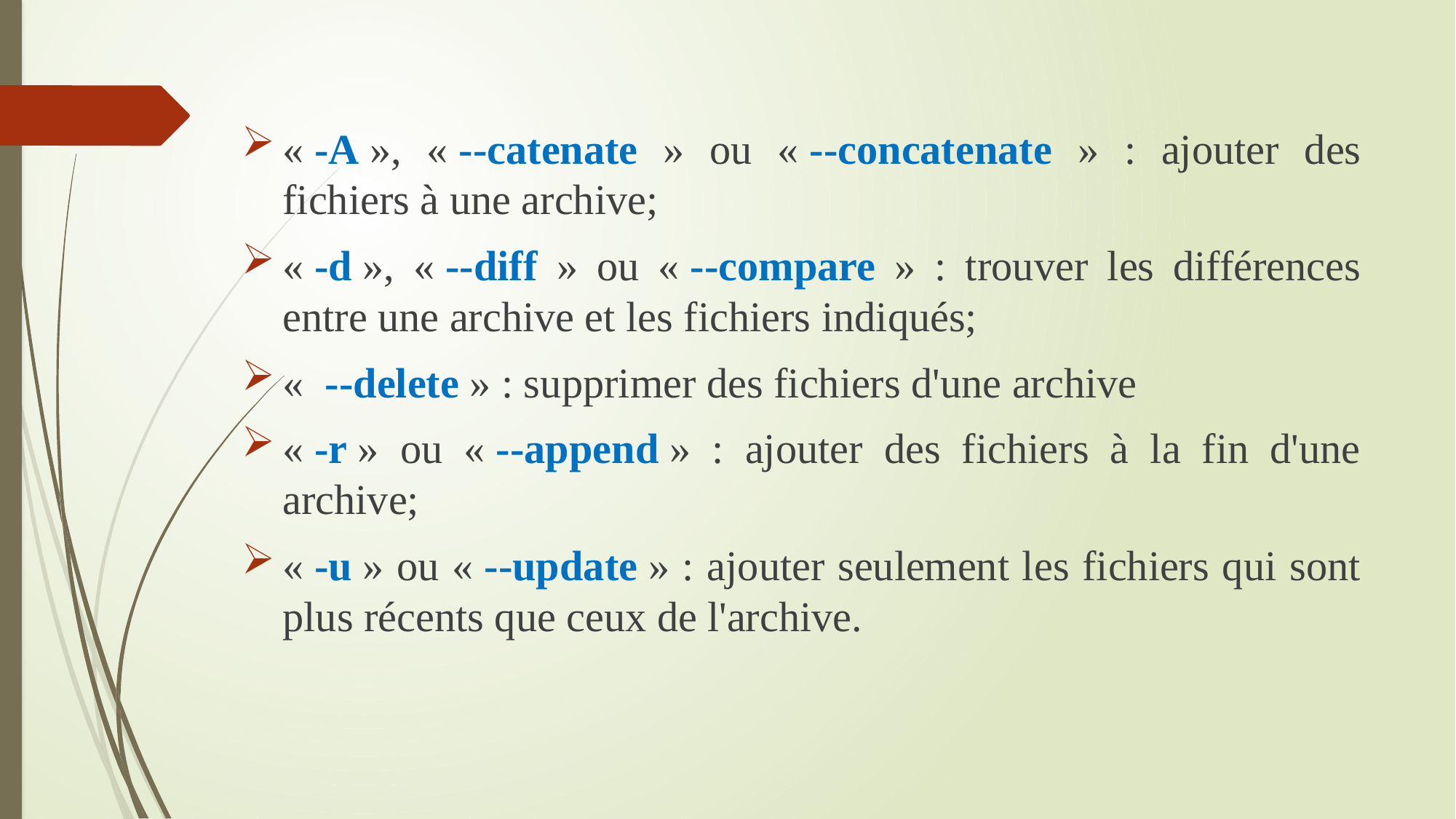

« -A », « --catenate » ou « --concatenate » : ajouter des fichiers à une archive;
« -d », « --diff » ou « --compare » : trouver les différences entre une archive et les fichiers indiqués;
«  --delete » : supprimer des fichiers d'une archive
« -r » ou « --append » : ajouter des fichiers à la fin d'une archive;
« -u » ou « --update » : ajouter seulement les fichiers qui sont plus récents que ceux de l'archive.